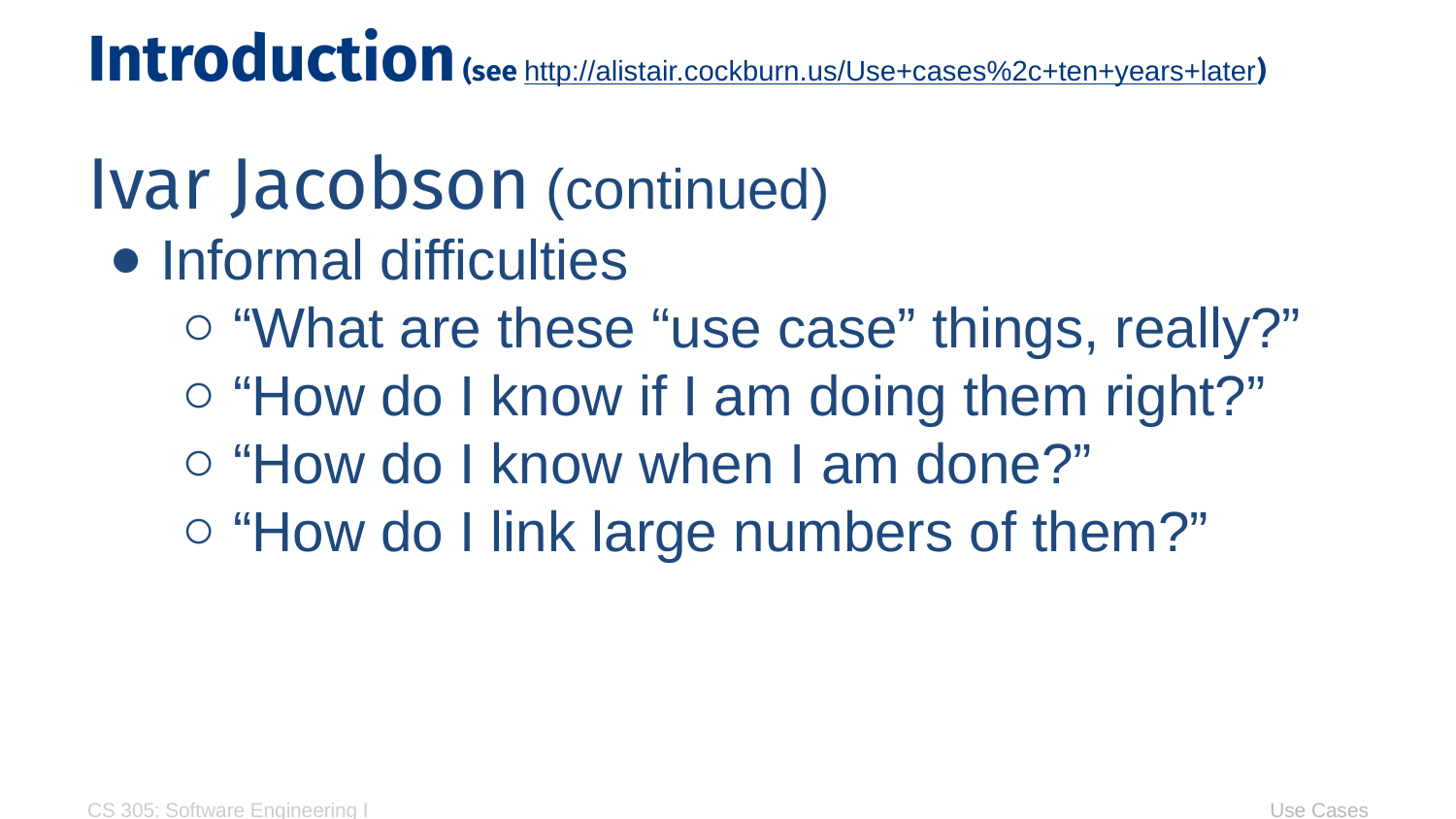

# Introduction (see http://alistair.cockburn.us/Use+cases%2c+ten+years+later)
Ivar Jacobson (continued)
Informal difficulties
“What are these “use case” things, really?”
“How do I know if I am doing them right?”
“How do I know when I am done?”
“How do I link large numbers of them?”
CS 305: Software Engineering I
Use Cases